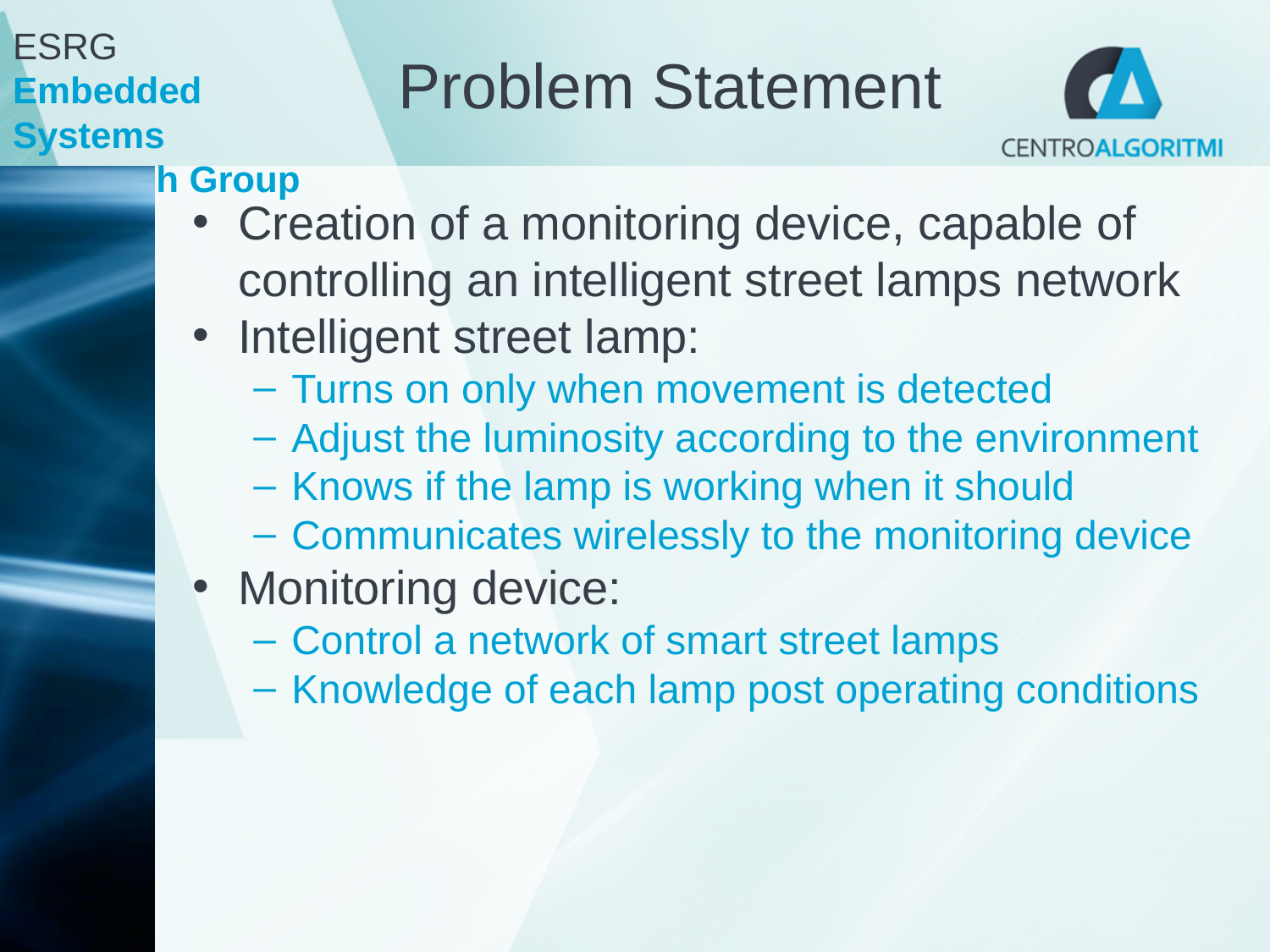

# Problem Statement
Creation of a monitoring device, capable of controlling an intelligent street lamps network
Intelligent street lamp:
Turns on only when movement is detected
Adjust the luminosity according to the environment
Knows if the lamp is working when it should
Communicates wirelessly to the monitoring device
Monitoring device:
Control a network of smart street lamps
Knowledge of each lamp post operating conditions